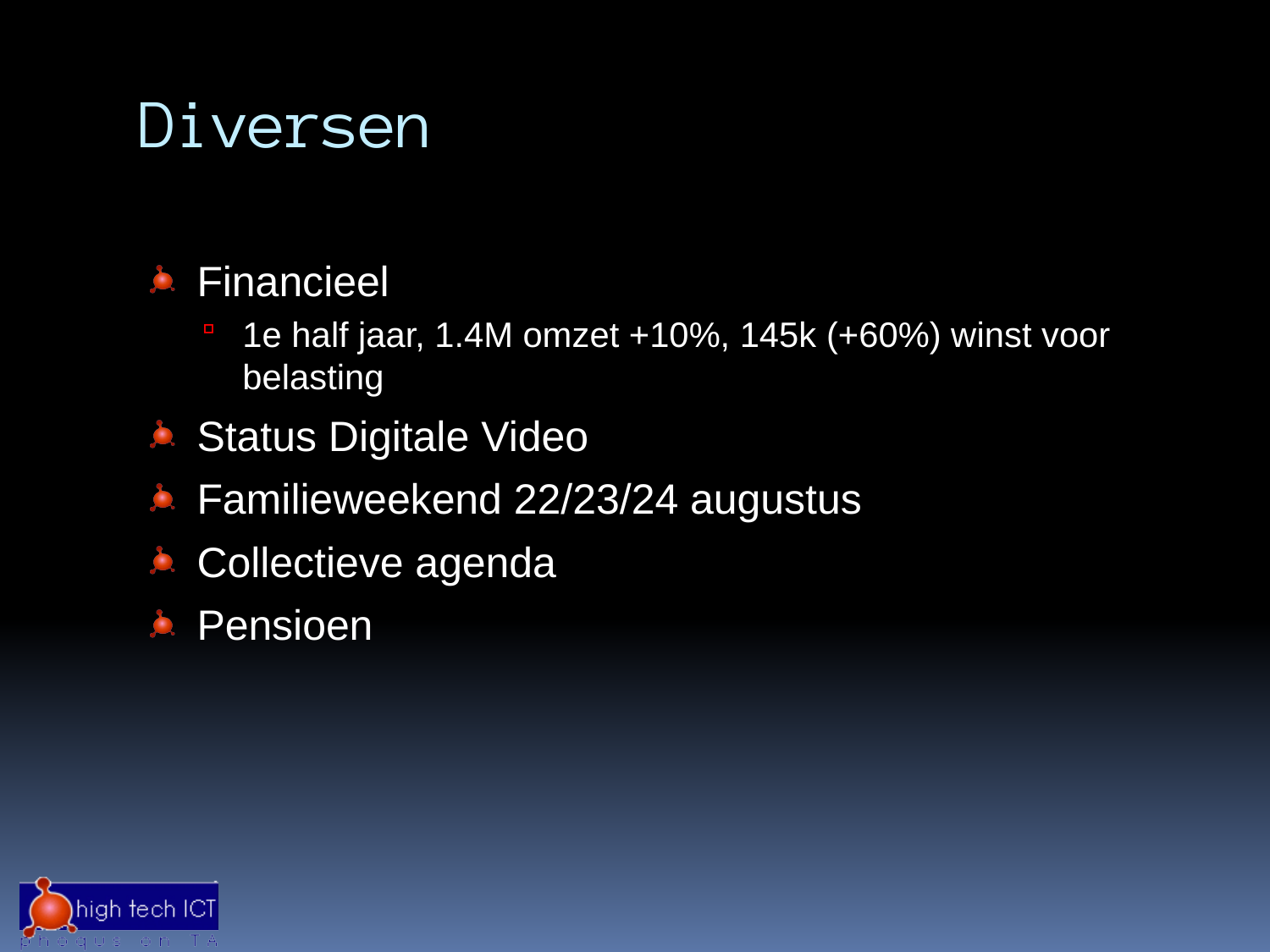

# Diversen
Financieel
1e half jaar, 1.4M omzet +10%, 145k (+60%) winst voor belasting
Status Digitale Video
Familieweekend 22/23/24 augustus
Collectieve agenda
Pensioen